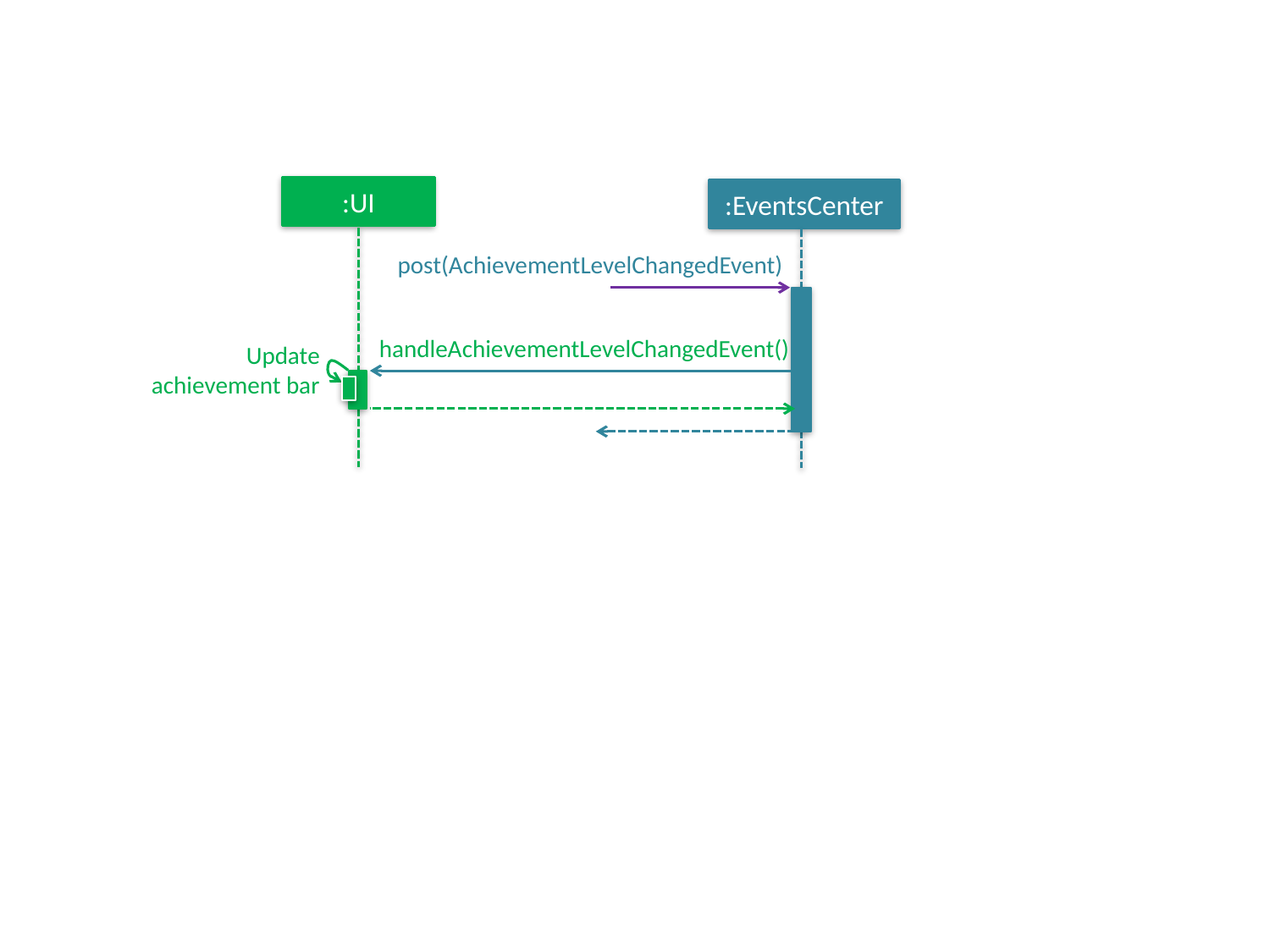

:UI
:EventsCenter
post(AchievementLevelChangedEvent)

handleAchievementLevelChangedEvent()
Update achievement bar